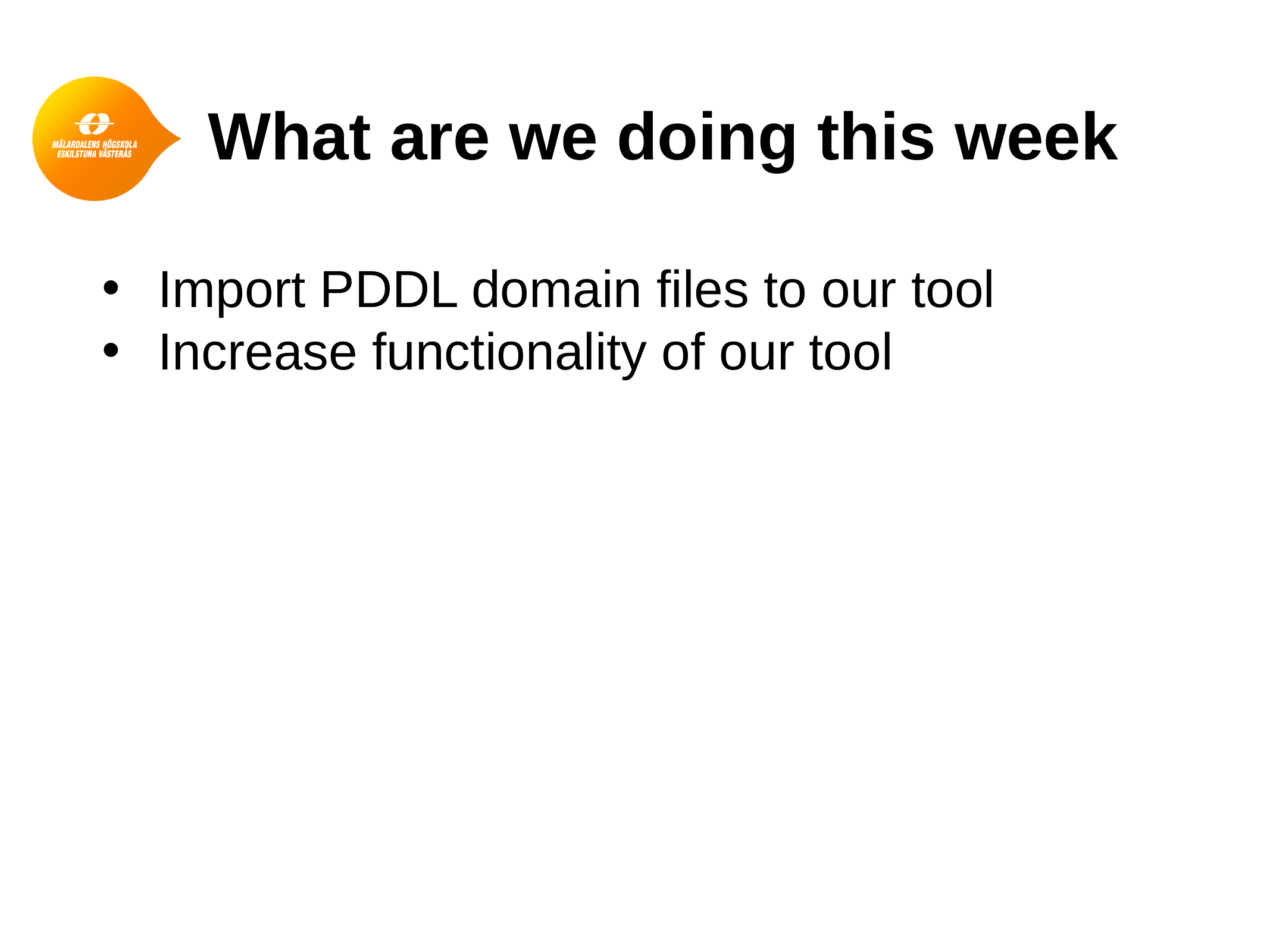

# What are we doing this week
Import PDDL domain files to our tool
Increase functionality of our tool